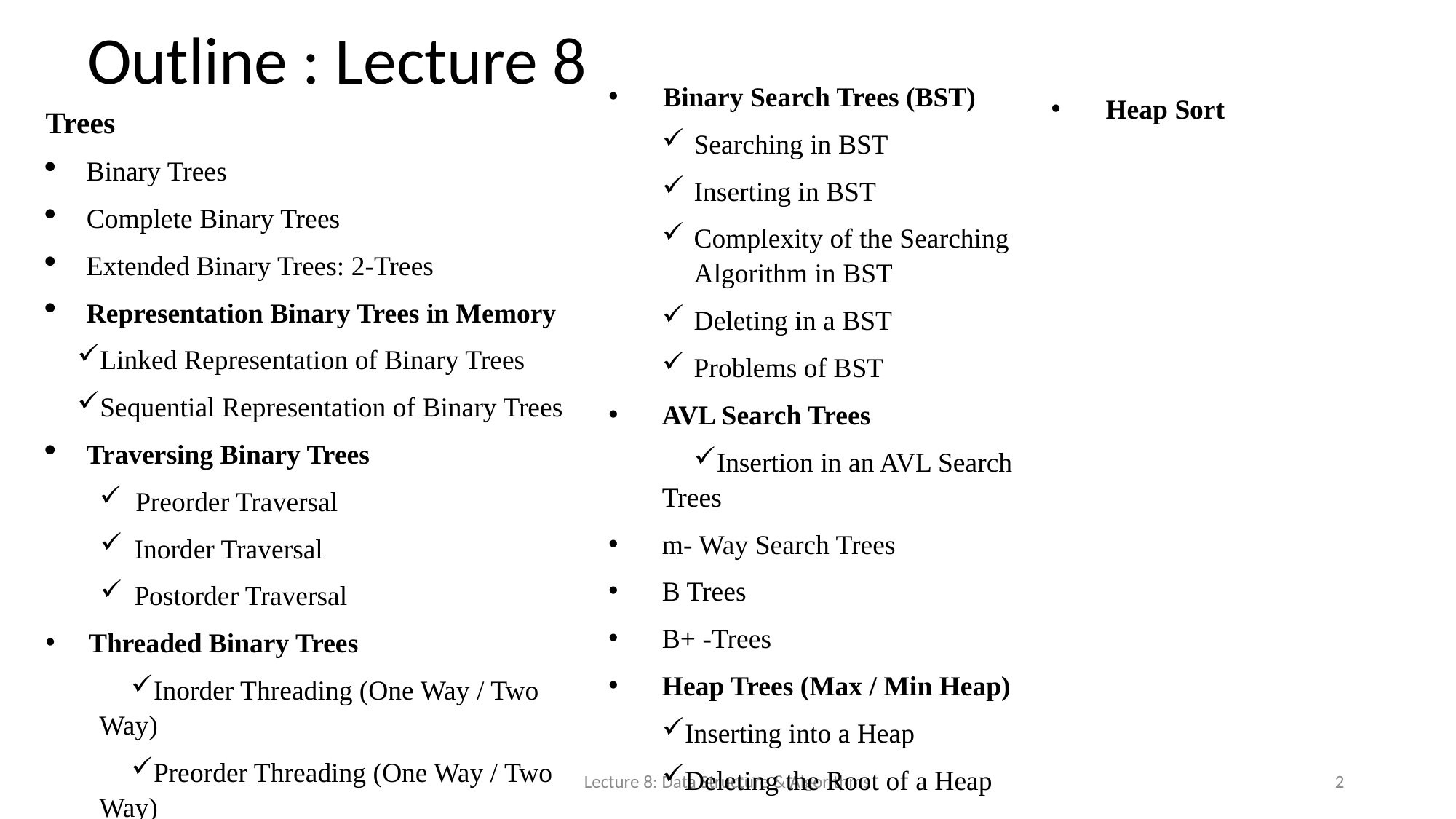

# Outline : Lecture 8
Binary Search Trees (BST)
Searching in BST
Inserting in BST
Complexity of the Searching Algorithm in BST
Deleting in a BST
Problems of BST
AVL Search Trees
Insertion in an AVL Search Trees
m- Way Search Trees
B Trees
B+ -Trees
Heap Trees (Max / Min Heap)
Inserting into a Heap
Deleting the Root of a Heap

Heap Sort

Trees
Binary Trees
Complete Binary Trees
Extended Binary Trees: 2-Trees
Representation Binary Trees in Memory
Linked Representation of Binary Trees
Sequential Representation of Binary Trees
Traversing Binary Trees
  Preorder Traversal
Inorder Traversal
Postorder Traversal
Threaded Binary Trees
Inorder Threading (One Way / Two Way)
Preorder Threading (One Way / Two Way)

Lecture 8: Data Structure & Algorithms
2